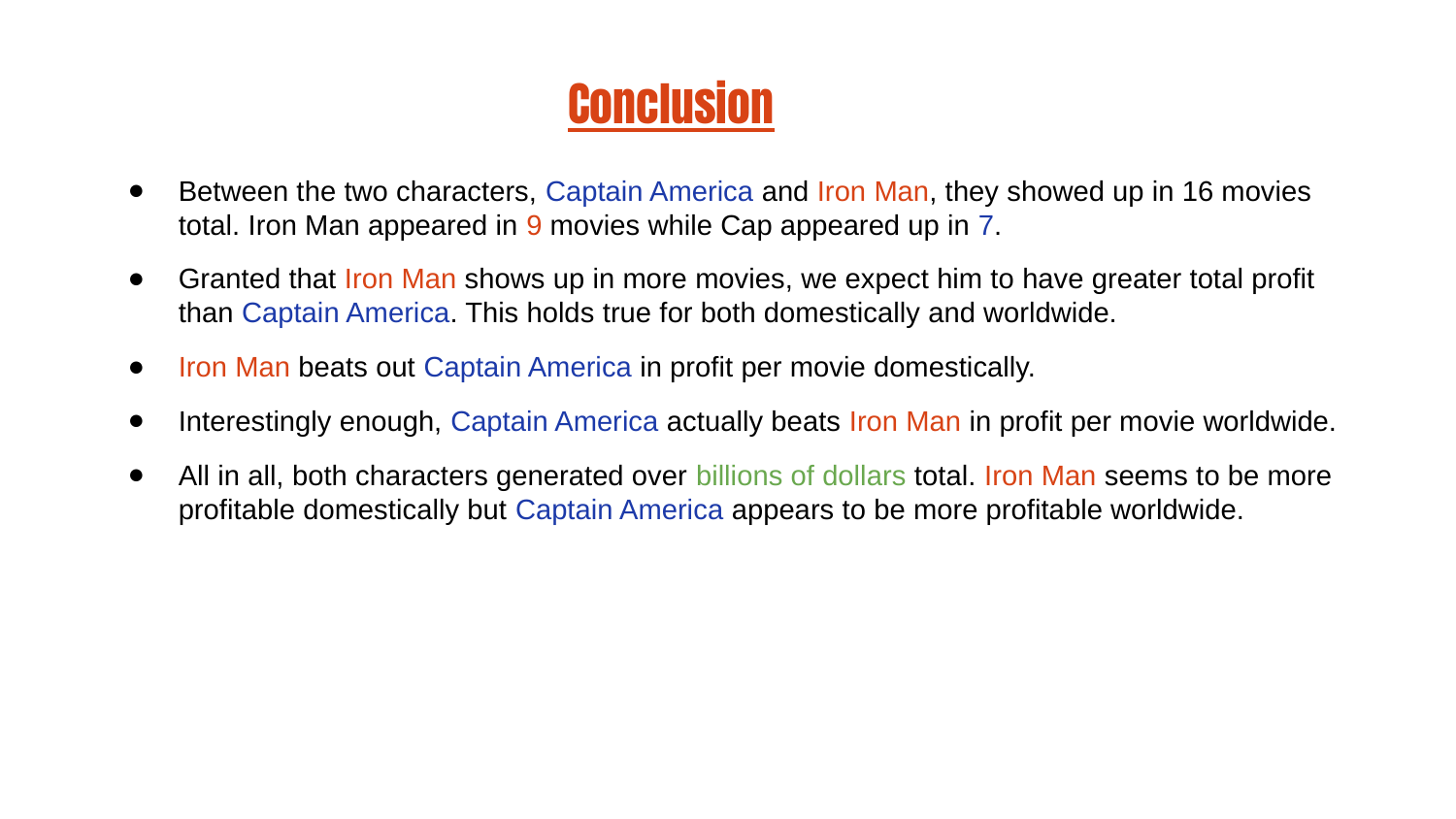

Conclusion
Between the two characters, Captain America and Iron Man, they showed up in 16 movies total. Iron Man appeared in 9 movies while Cap appeared up in 7.
Granted that Iron Man shows up in more movies, we expect him to have greater total profit than Captain America. This holds true for both domestically and worldwide.
Iron Man beats out Captain America in profit per movie domestically.
Interestingly enough, Captain America actually beats Iron Man in profit per movie worldwide.
All in all, both characters generated over billions of dollars total. Iron Man seems to be more profitable domestically but Captain America appears to be more profitable worldwide.